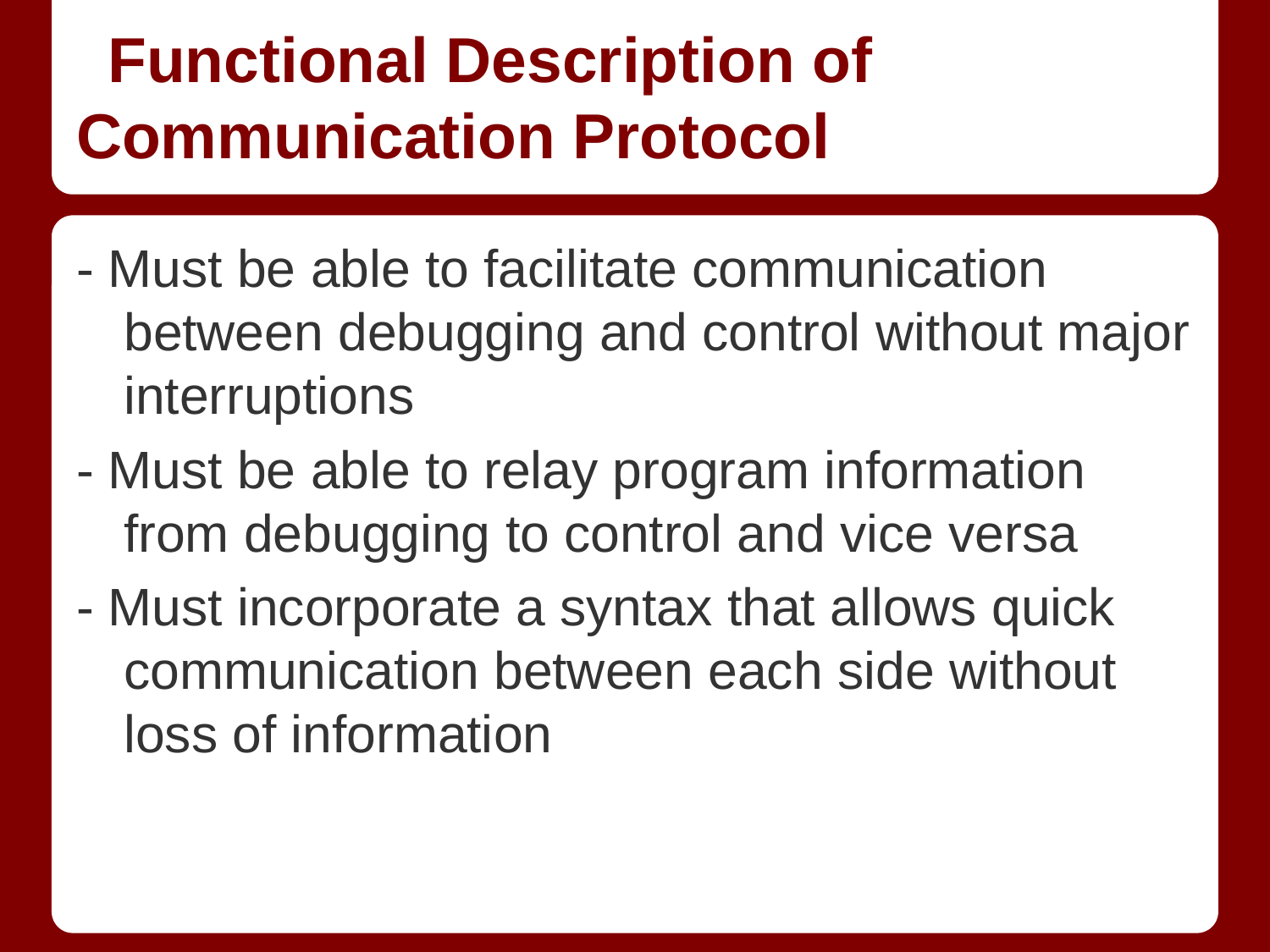

# Functional Description of Communication Protocol
- Must be able to facilitate communication between debugging and control without major interruptions
- Must be able to relay program information from debugging to control and vice versa
- Must incorporate a syntax that allows quick communication between each side without loss of information